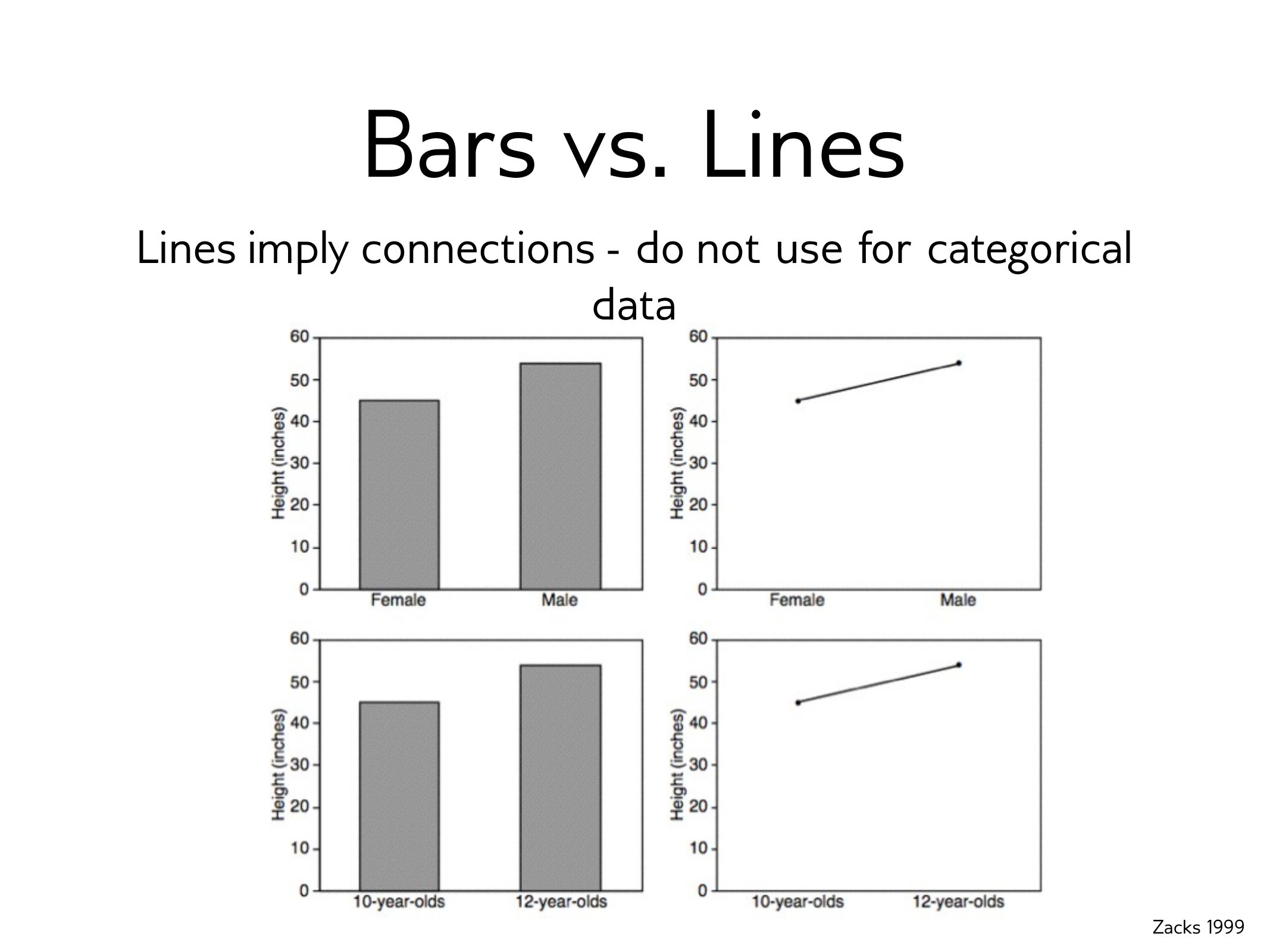

# Bars	vs. Lines
Lines	imply	connections	- do	not use for categorical data

Zacks 1999